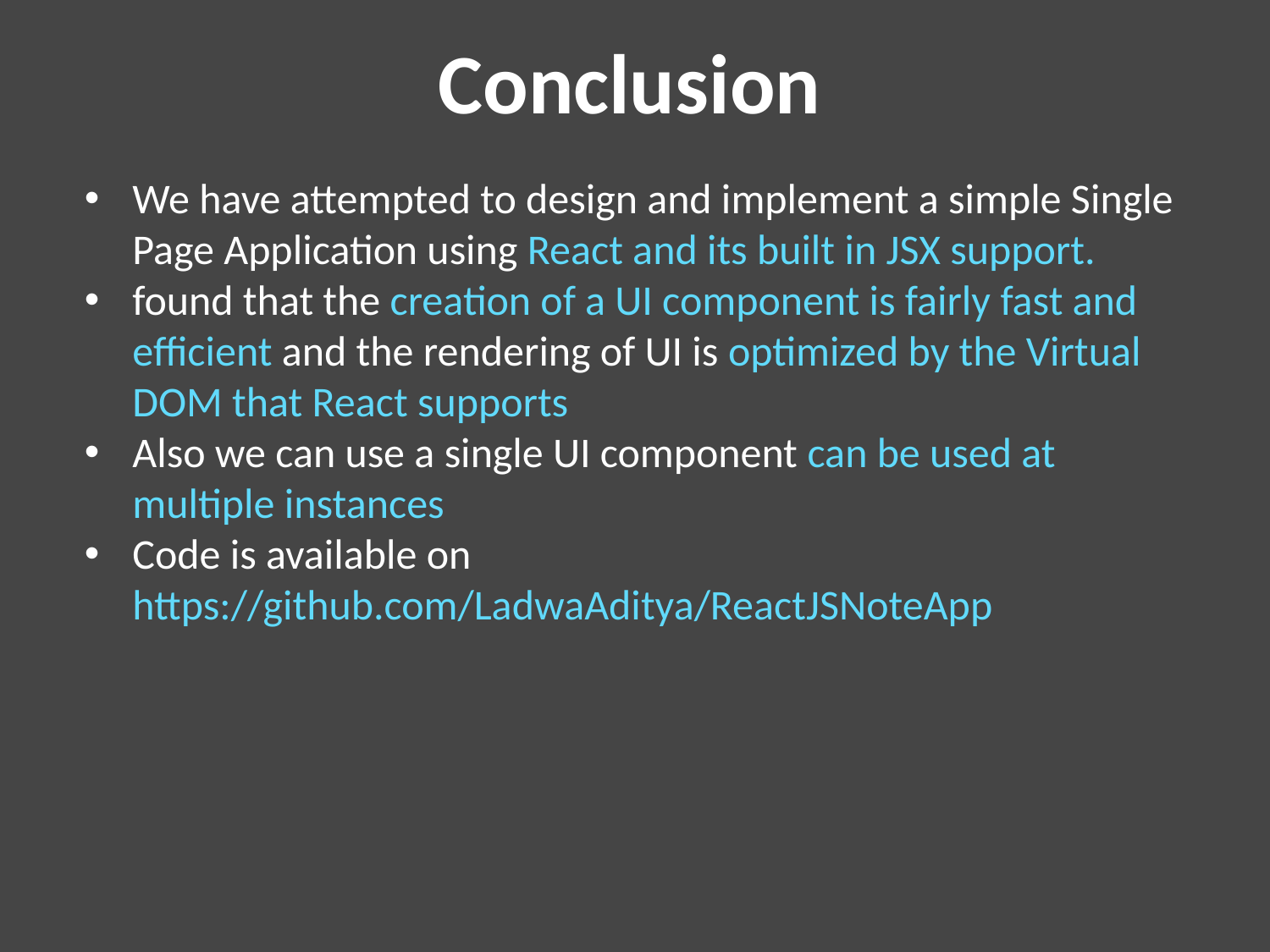

Conclusion
We have attempted to design and implement a simple Single Page Application using React and its built in JSX support.
found that the creation of a UI component is fairly fast and efficient and the rendering of UI is optimized by the Virtual DOM that React supports
Also we can use a single UI component can be used at multiple instances
Code is available on https://github.com/LadwaAditya/ReactJSNoteApp